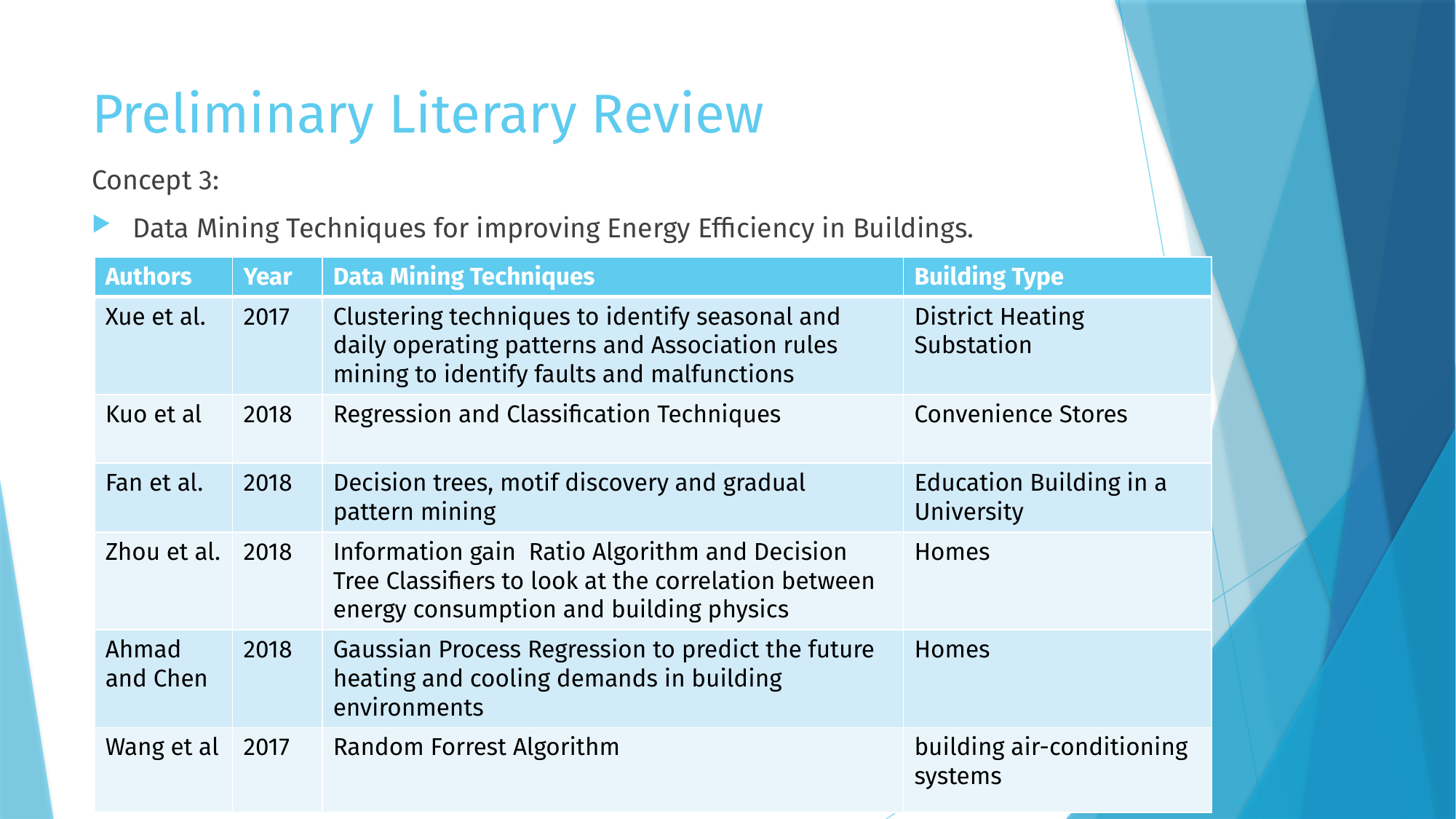

# Preliminary Literary Review
Concept 3:
Data Mining Techniques for improving Energy Efficiency in Buildings.
| Authors | Year | Data Mining Techniques | Building Type |
| --- | --- | --- | --- |
| Xue et al. | 2017 | Clustering techniques to identify seasonal and daily operating patterns and Association rules mining to identify faults and malfunctions | District Heating Substation |
| Kuo et al | 2018 | Regression and Classification Techniques | Convenience Stores |
| Fan et al. | 2018 | Decision trees, motif discovery and gradual pattern mining | Education Building in a University |
| Zhou et al. | 2018 | Information gain Ratio Algorithm and Decision Tree Classifiers to look at the correlation between energy consumption and building physics | Homes |
| Ahmad and Chen | 2018 | Gaussian Process Regression to predict the future heating and cooling demands in building environments | Homes |
| Wang et al | 2017 | Random Forrest Algorithm | building air-conditioning systems |